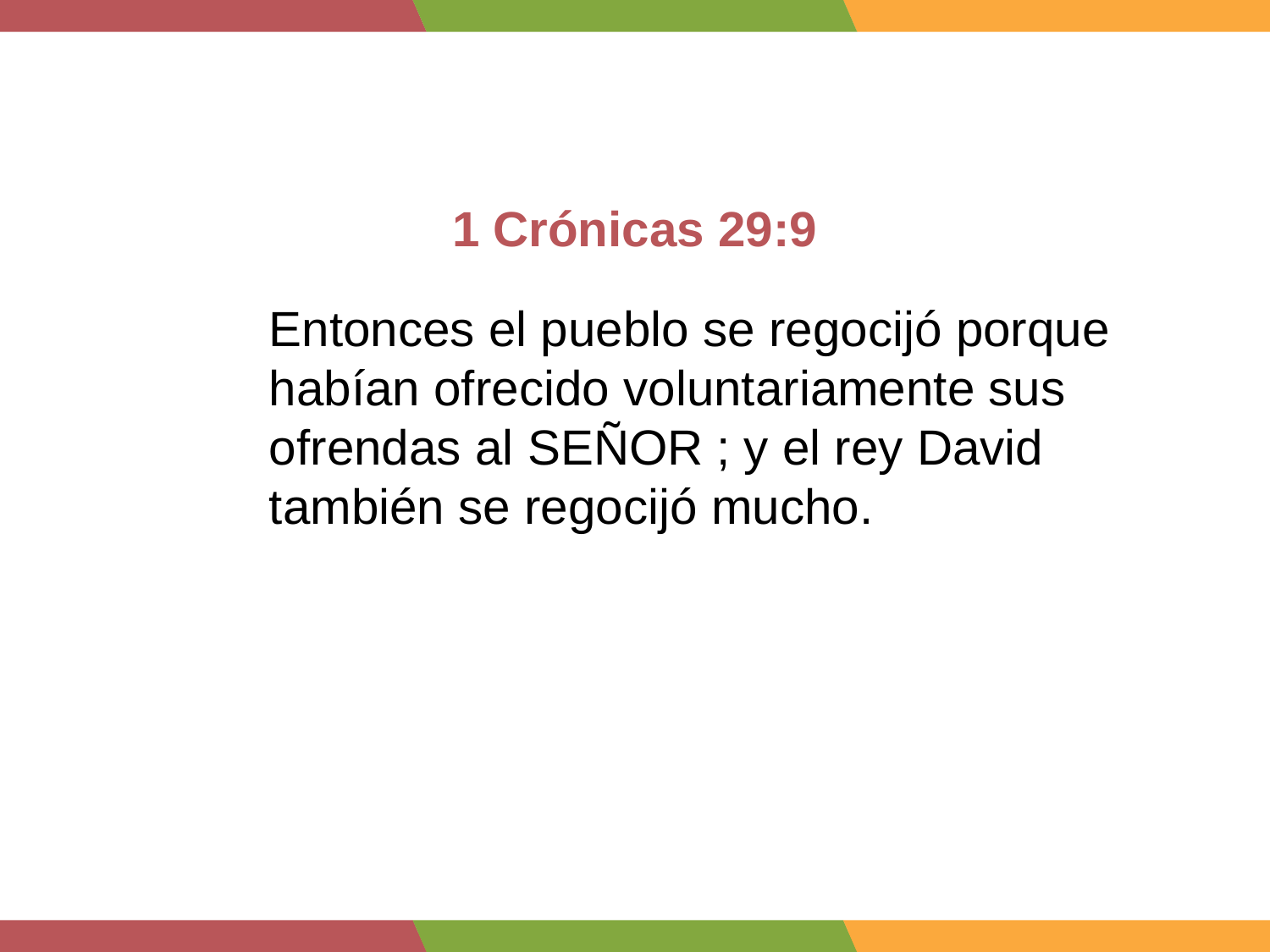

1 Crónicas 29:9
Entonces el pueblo se regocijó porque habían ofrecido voluntariamente sus ofrendas al Señor ; y el rey David también se regocijó mucho.